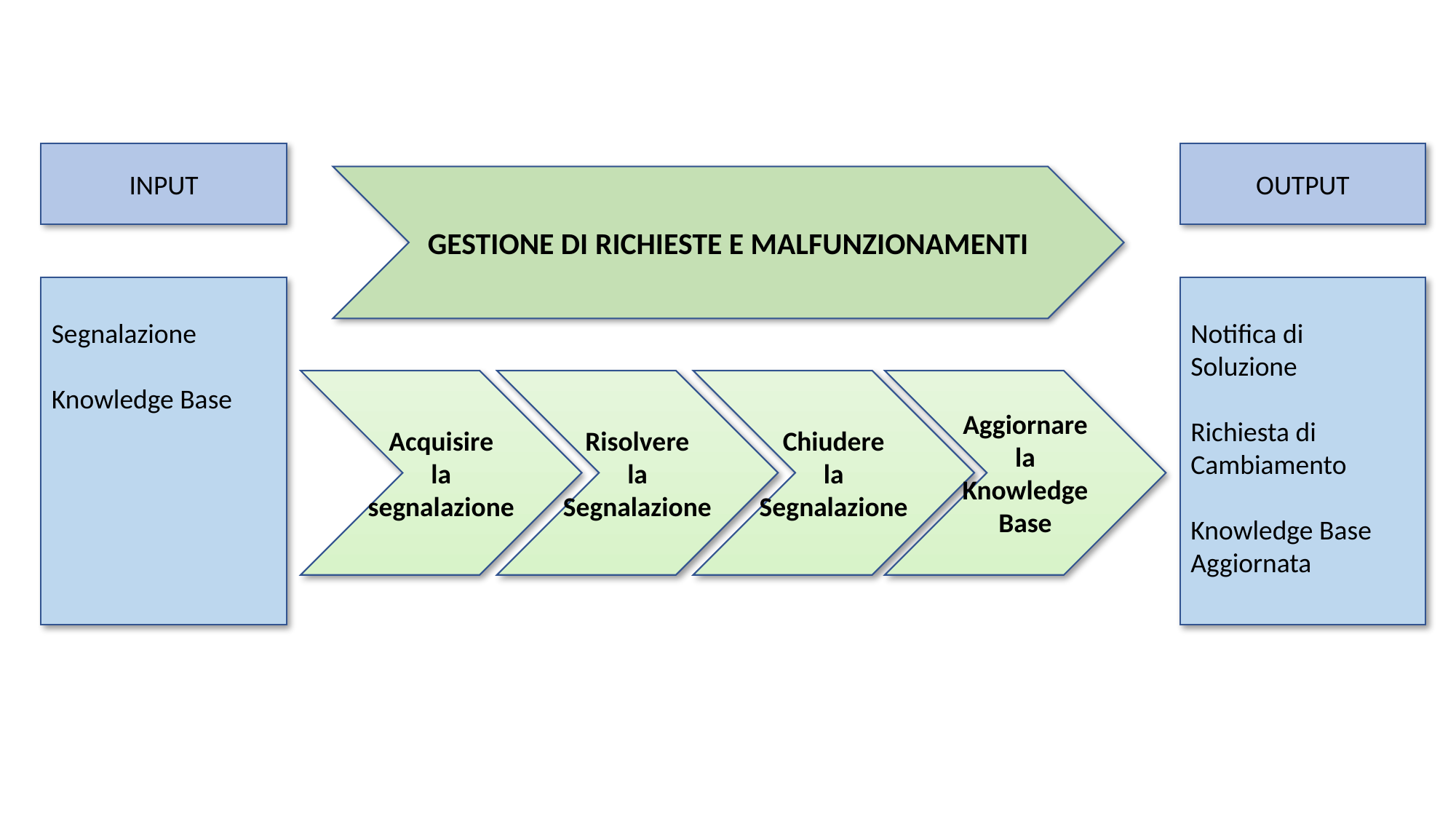

INPUT
OUTPUT
GESTIONE DI RICHIESTE E MALFUNZIONAMENTI

Segnalazione

Knowledge Base

Notifica di Soluzione

Richiesta di Cambiamento

Knowledge Base Aggiornata
Acquisire
 la
segnalazione
Risolvere
la
Segnalazione
Chiudere
la
Segnalazione
Aggiornare
la
Knowledge
Base